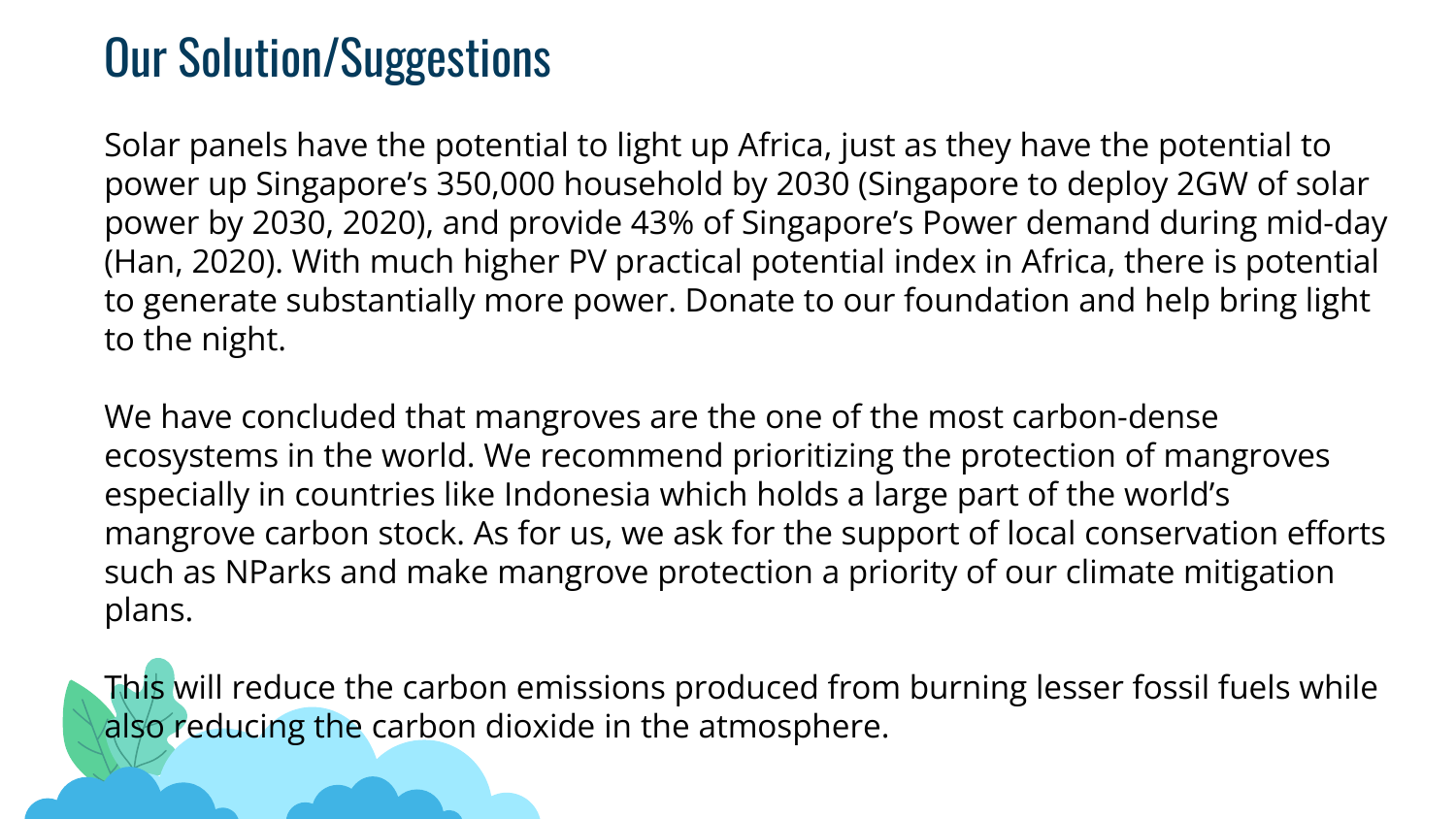

# Our Solution/Suggestions
Solar panels have the potential to light up Africa, just as they have the potential to power up Singapore’s 350,000 household by 2030 (Singapore to deploy 2GW of solar power by 2030, 2020), and provide 43% of Singapore’s Power demand during mid-day (Han, 2020). With much higher PV practical potential index in Africa, there is potential to generate substantially more power. Donate to our foundation and help bring light to the night.

We have concluded that mangroves are the one of the most carbon-dense ecosystems in the world. We recommend prioritizing the protection of mangroves especially in countries like Indonesia which holds a large part of the world’s mangrove carbon stock. As for us, we ask for the support of local conservation efforts such as NParks and make mangrove protection a priority of our climate mitigation plans.

This will reduce the carbon emissions produced from burning lesser fossil fuels while also reducing the carbon dioxide in the atmosphere.